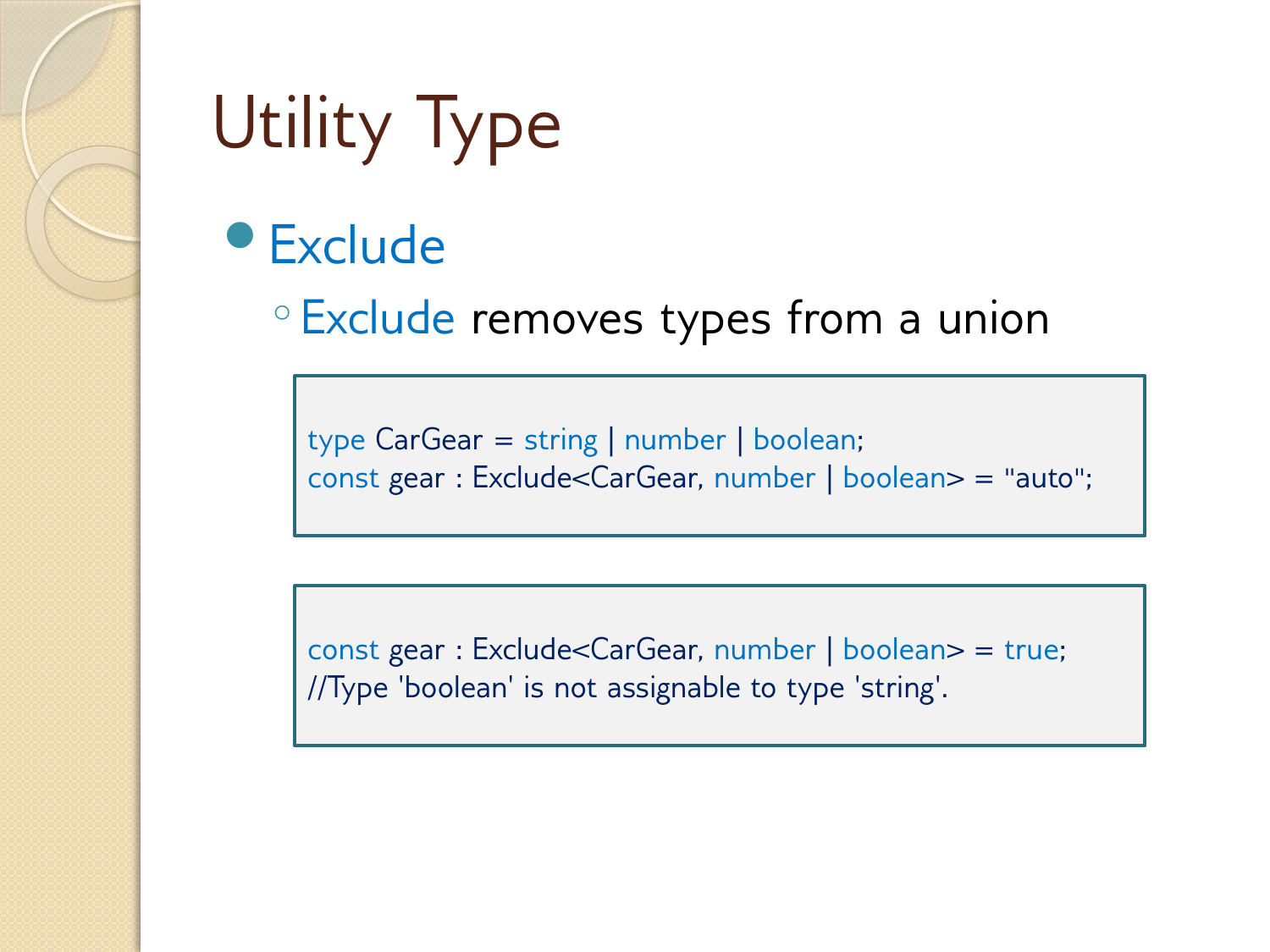

# Utility Type
Exclude
Exclude removes types from a union

type CarGear = string | number | boolean;
const gear : Exclude<CarGear, number | boolean> = "auto";
const gear : Exclude<CarGear, number | boolean> = true;
//Type 'boolean' is not assignable to type 'string'.